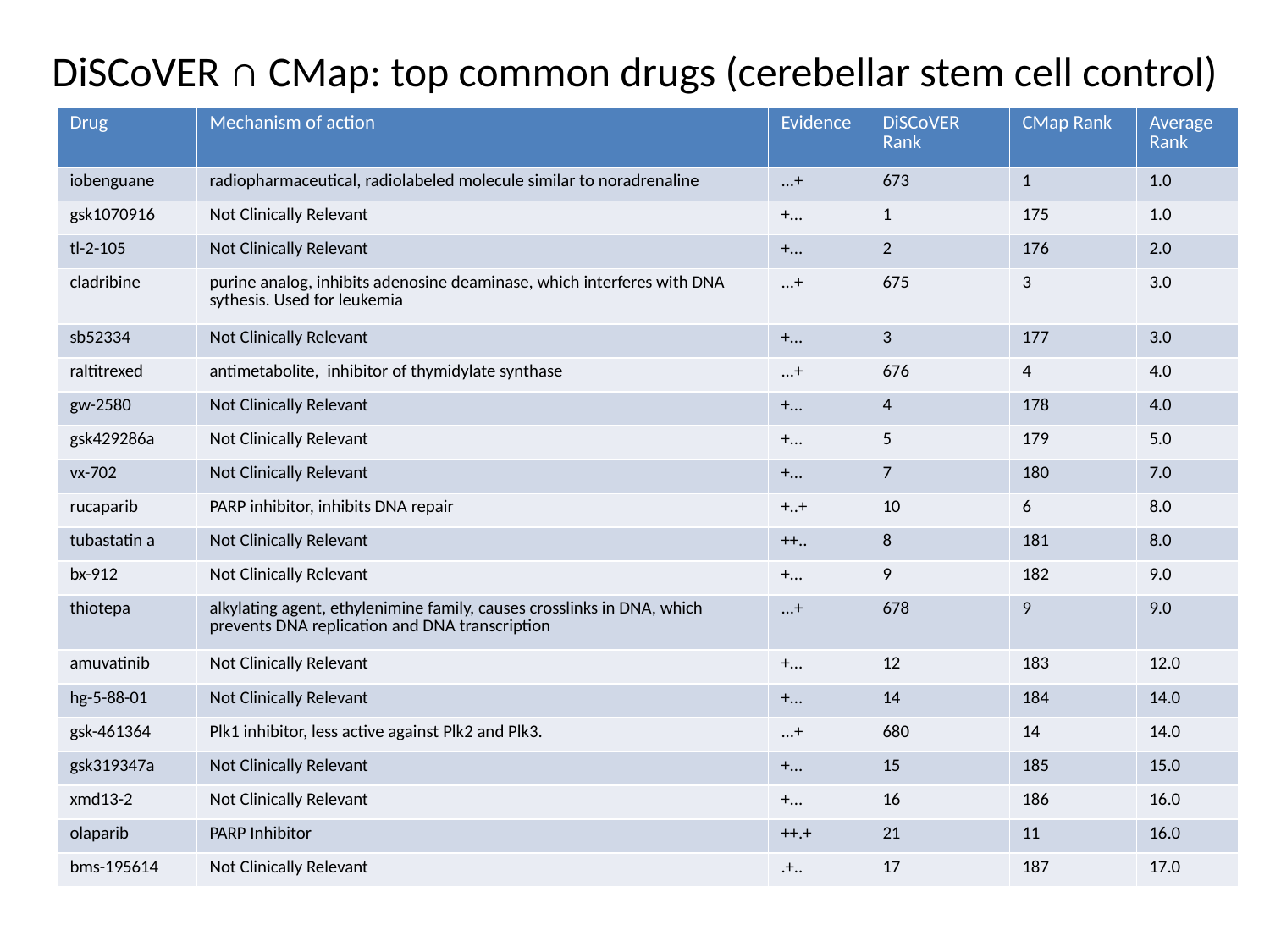

DiSCoVER ∩ CMap: top common drugs (cerebellar stem cell control)
| Drug | Mechanism of action | Evidence | DiSCoVER Rank | CMap Rank | Average Rank |
| --- | --- | --- | --- | --- | --- |
| iobenguane | radiopharmaceutical, radiolabeled molecule similar to noradrenaline | ...+ | 673 | 1 | 1.0 |
| gsk1070916 | Not Clinically Relevant | +... | 1 | 175 | 1.0 |
| tl-2-105 | Not Clinically Relevant | +... | 2 | 176 | 2.0 |
| cladribine | purine analog, inhibits adenosine deaminase, which interferes with DNA sythesis. Used for leukemia | ...+ | 675 | 3 | 3.0 |
| sb52334 | Not Clinically Relevant | +... | 3 | 177 | 3.0 |
| raltitrexed | antimetabolite, inhibitor of thymidylate synthase | ...+ | 676 | 4 | 4.0 |
| gw-2580 | Not Clinically Relevant | +... | 4 | 178 | 4.0 |
| gsk429286a | Not Clinically Relevant | +... | 5 | 179 | 5.0 |
| vx-702 | Not Clinically Relevant | +... | 7 | 180 | 7.0 |
| rucaparib | PARP inhibitor, inhibits DNA repair | +..+ | 10 | 6 | 8.0 |
| tubastatin a | Not Clinically Relevant | ++.. | 8 | 181 | 8.0 |
| bx-912 | Not Clinically Relevant | +... | 9 | 182 | 9.0 |
| thiotepa | alkylating agent, ethylenimine family, causes crosslinks in DNA, which prevents DNA replication and DNA transcription | ...+ | 678 | 9 | 9.0 |
| amuvatinib | Not Clinically Relevant | +... | 12 | 183 | 12.0 |
| hg-5-88-01 | Not Clinically Relevant | +... | 14 | 184 | 14.0 |
| gsk-461364 | Plk1 inhibitor, less active against Plk2 and Plk3. | ...+ | 680 | 14 | 14.0 |
| gsk319347a | Not Clinically Relevant | +... | 15 | 185 | 15.0 |
| xmd13-2 | Not Clinically Relevant | +... | 16 | 186 | 16.0 |
| olaparib | PARP Inhibitor | ++.+ | 21 | 11 | 16.0 |
| bms-195614 | Not Clinically Relevant | .+.. | 17 | 187 | 17.0 |